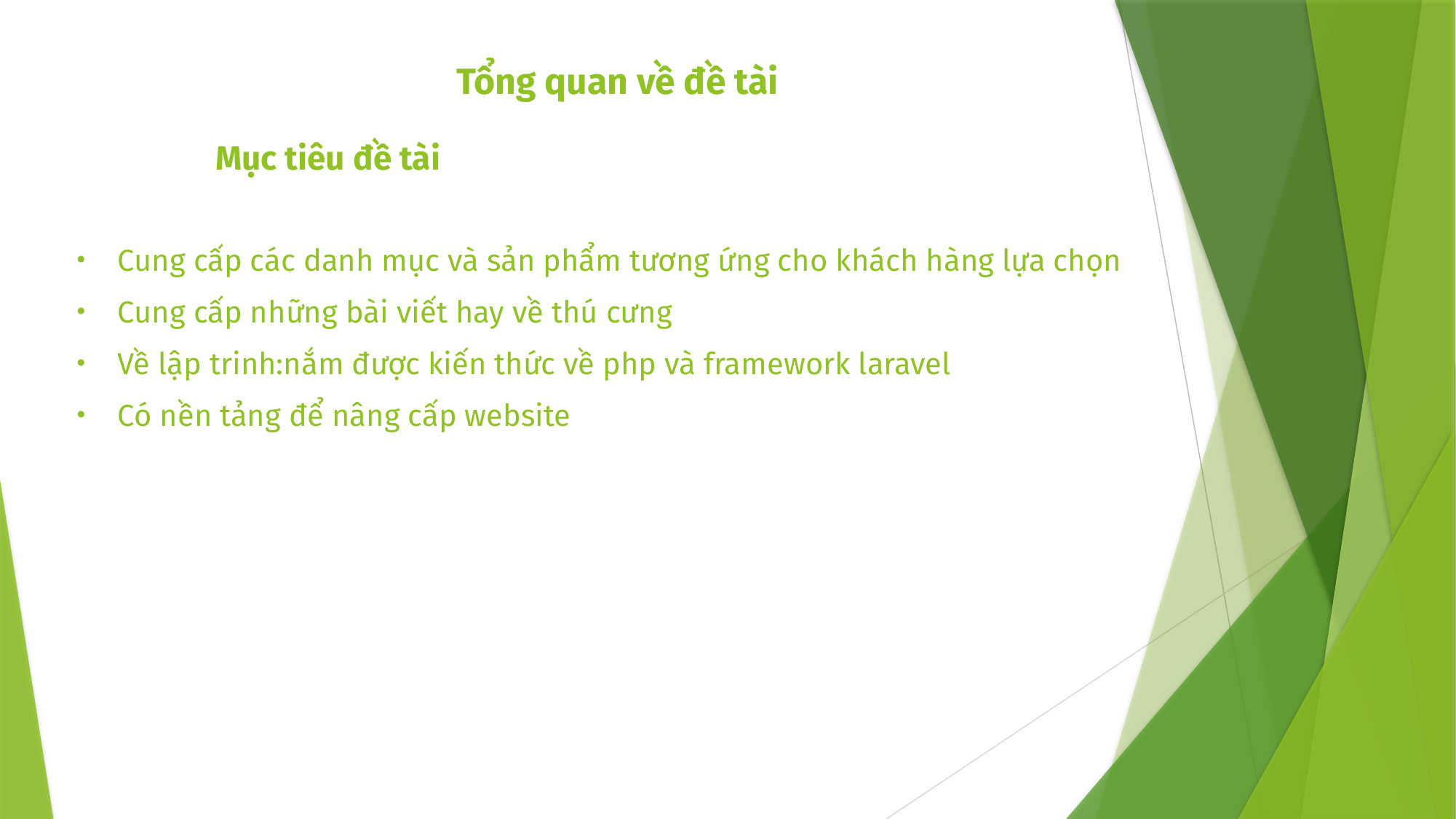

Tổng quan về đề tài
Mục tiêu đề tài
Cung cấp các danh mục và sản phẩm tương ứng cho khách hàng lựa chọn
Cung cấp những bài viết hay về thú cưng
Về lập trinh:nắm được kiến thức về php và framework laravel
Có nền tảng để nâng cấp website